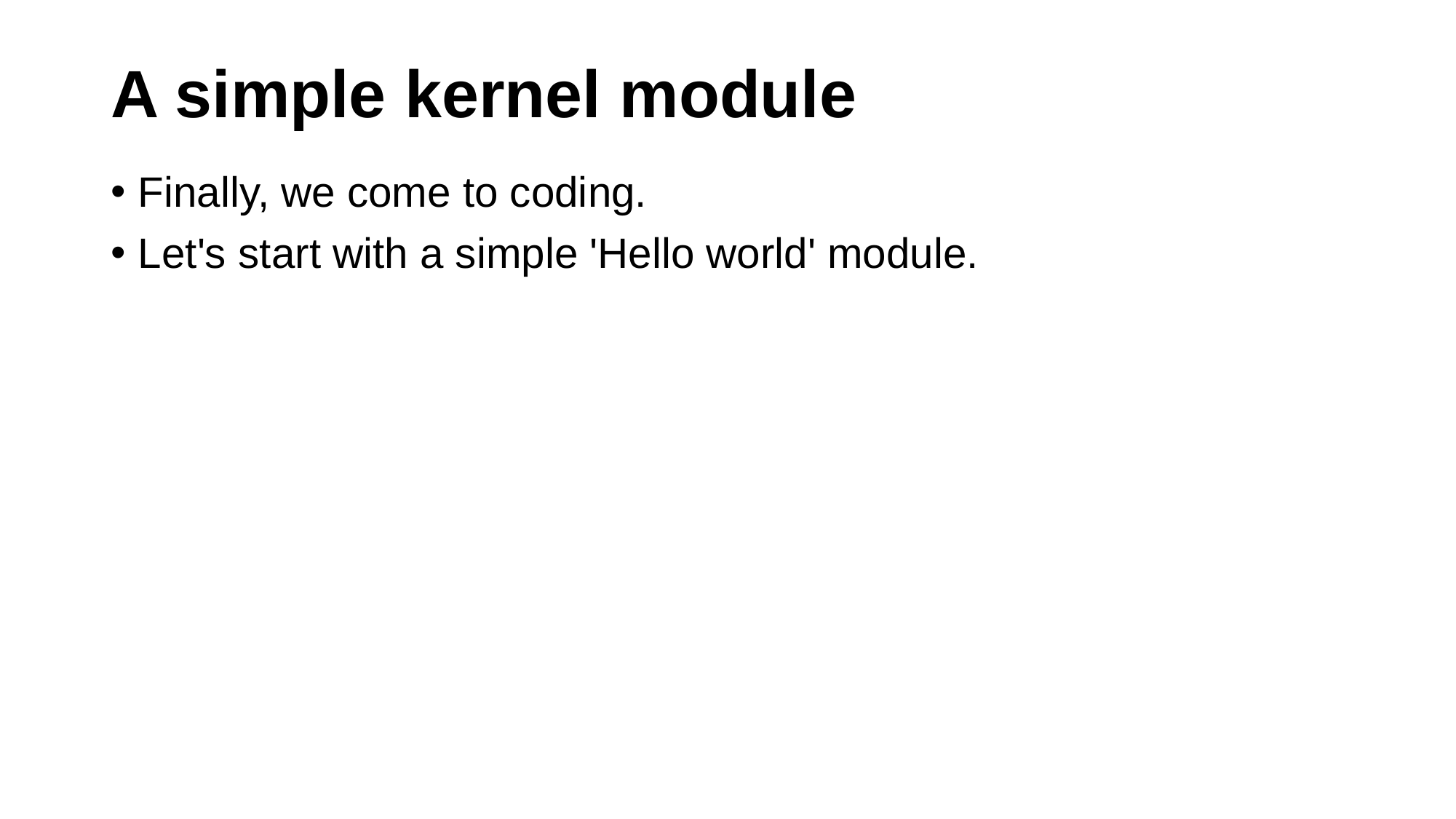

# A simple kernel module
Finally, we come to coding.
Let's start with a simple 'Hello world' module.